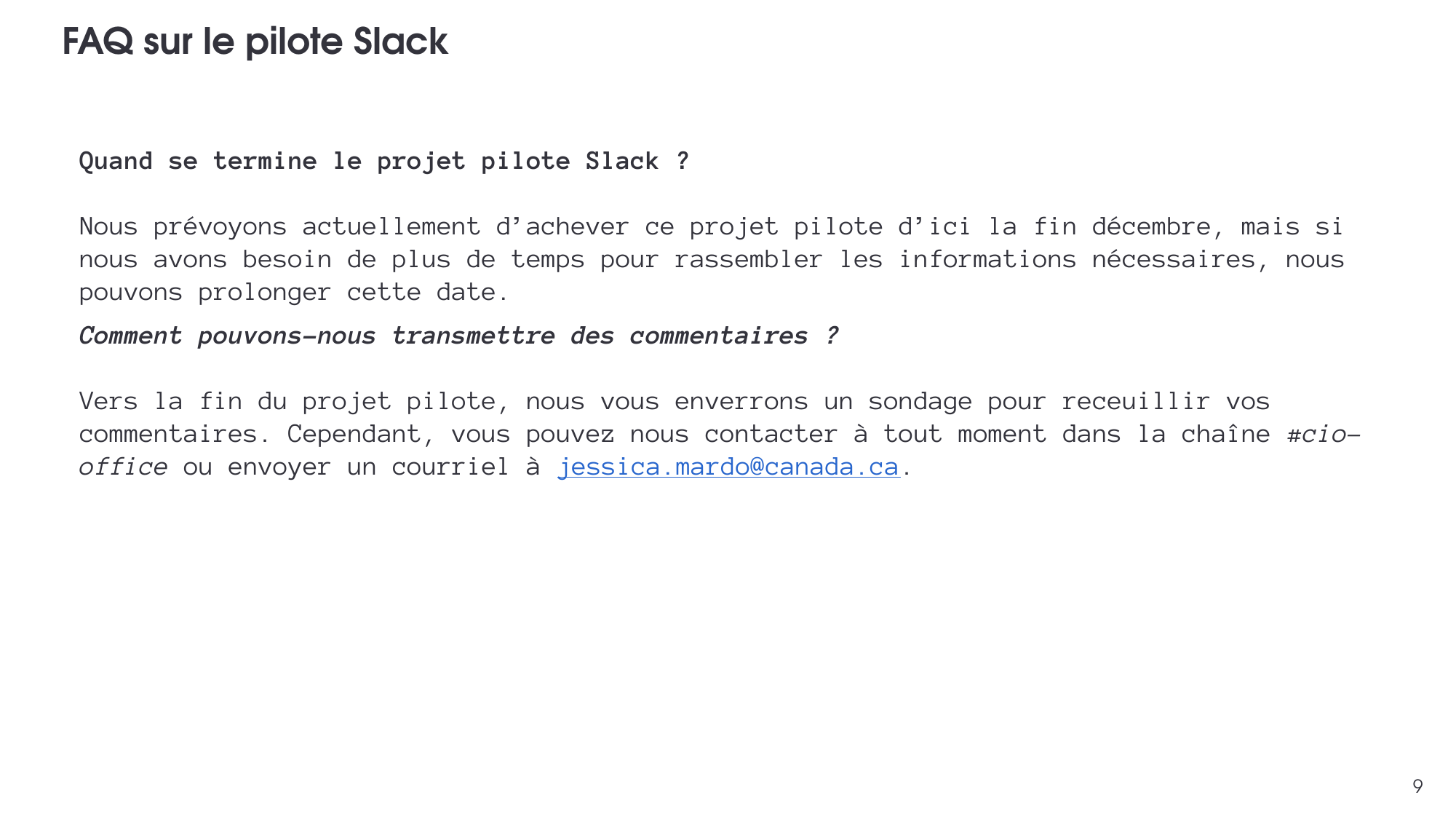

# FAQ sur le pilote Slack
Quand se termine le projet pilote Slack ?
Nous prévoyons actuellement d’achever ce projet pilote d’ici la fin décembre, mais si nous avons besoin de plus de temps pour rassembler les informations nécessaires, nous pouvons prolonger cette date.
Comment pouvons-nous transmettre des commentaires ?

Vers la fin du projet pilote, nous vous enverrons un sondage pour receuillir vos commentaires. Cependant, vous pouvez nous contacter à tout moment dans la chaîne #cio-office ou envoyer un courriel à jessica.mardo@canada.ca.